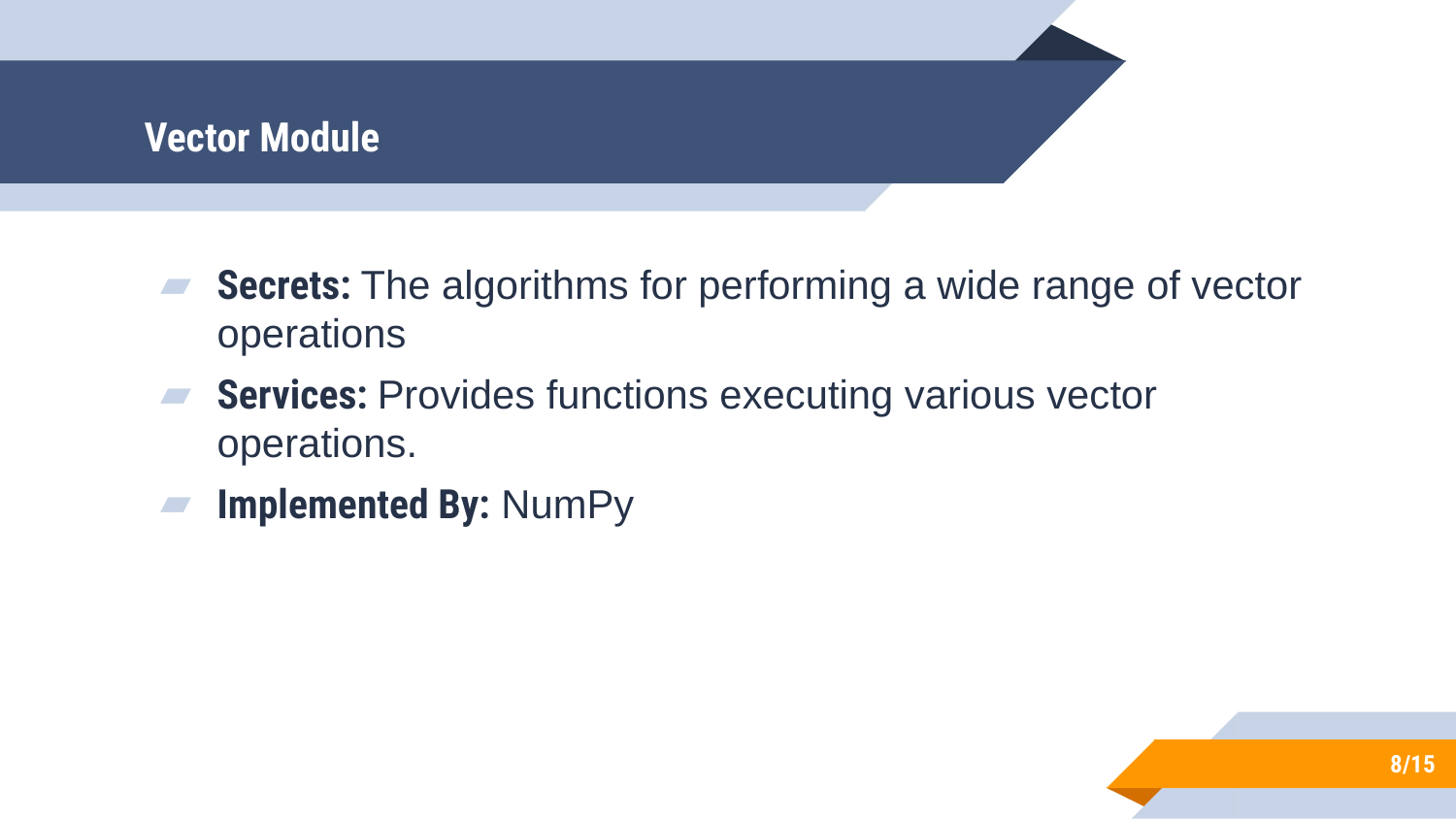

# Vector Module
Secrets: The algorithms for performing a wide range of vector operations
Services: Provides functions executing various vector operations.
Implemented By: NumPy
8/15